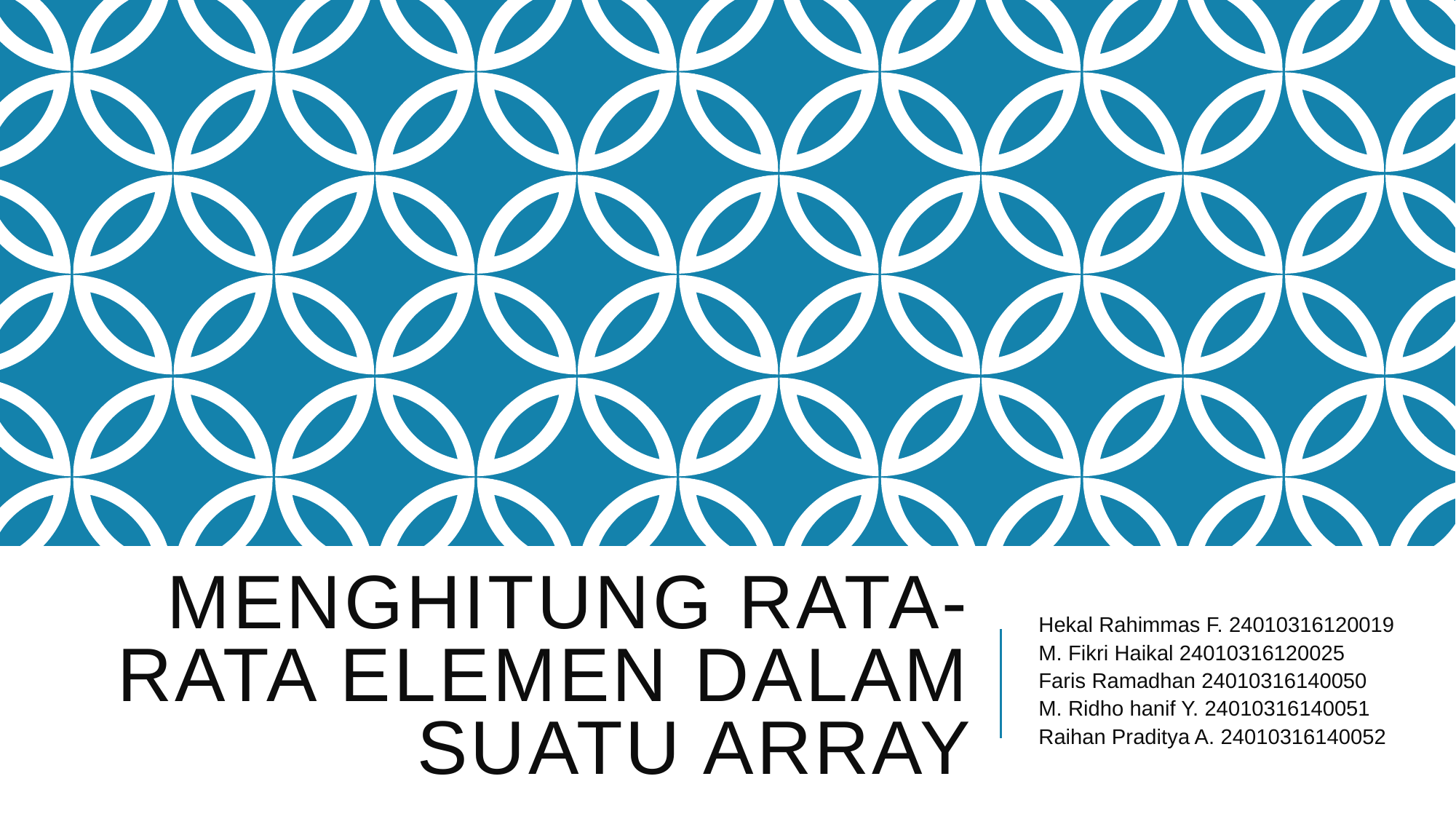

# Menghitung rata-rata elemen dalam suatu array
Hekal Rahimmas F. 24010316120019
M. Fikri Haikal 24010316120025
Faris Ramadhan 24010316140050
M. Ridho hanif Y. 24010316140051
Raihan Praditya A. 24010316140052